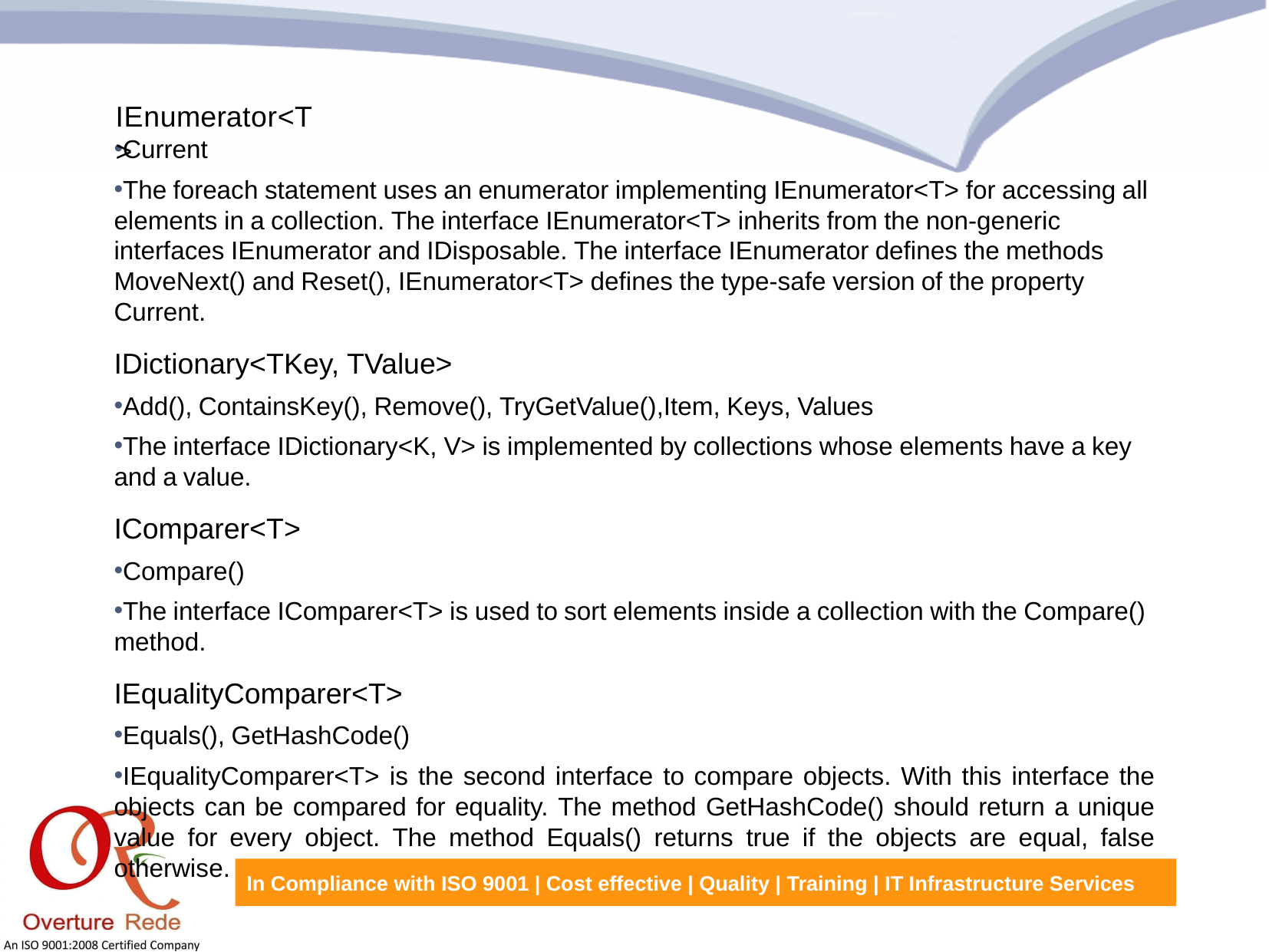

IEnumerator<T>
Current
The foreach statement uses an enumerator implementing IEnumerator<T> for accessing all elements in a collection. The interface IEnumerator<T> inherits from the non-generic interfaces IEnumerator and IDisposable. The interface IEnumerator defines the methods MoveNext() and Reset(), IEnumerator<T> defines the type-safe version of the property Current.
IDictionary<TKey, TValue>
Add(), ContainsKey(), Remove(), TryGetValue(),Item, Keys, Values
The interface IDictionary<K, V> is implemented by collections whose elements have a key and a value.
IComparer<T>
Compare()
The interface IComparer<T> is used to sort elements inside a collection with the Compare() method.
IEqualityComparer<T>
Equals(), GetHashCode()
IEqualityComparer<T> is the second interface to compare objects. With this interface the objects can be compared for equality. The method GetHashCode() should return a unique value for every object. The method Equals() returns true if the objects are equal, false otherwise.